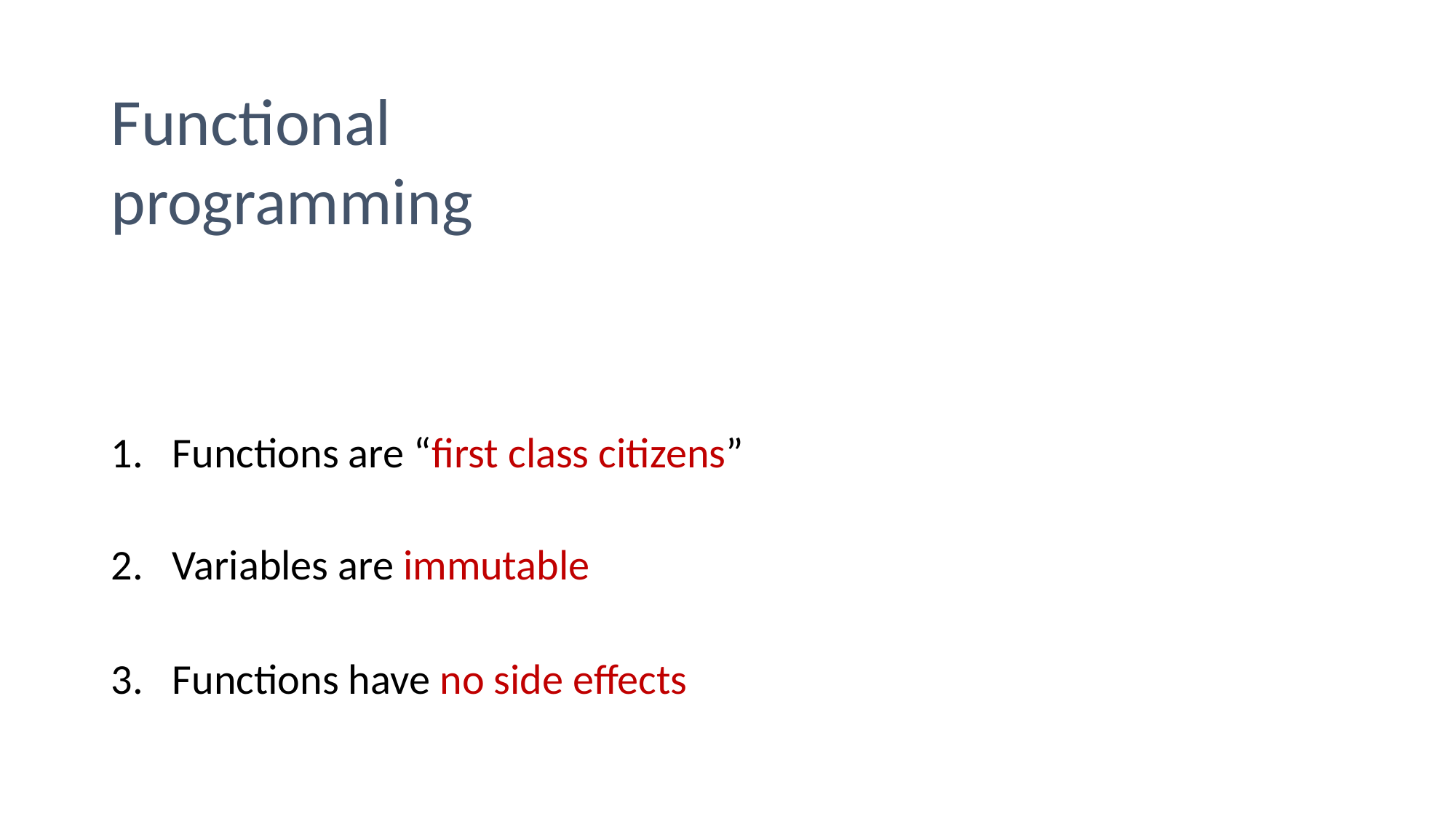

Functional programming

Functions are “first class citizens”
Variables are immutable
Functions have no side effects